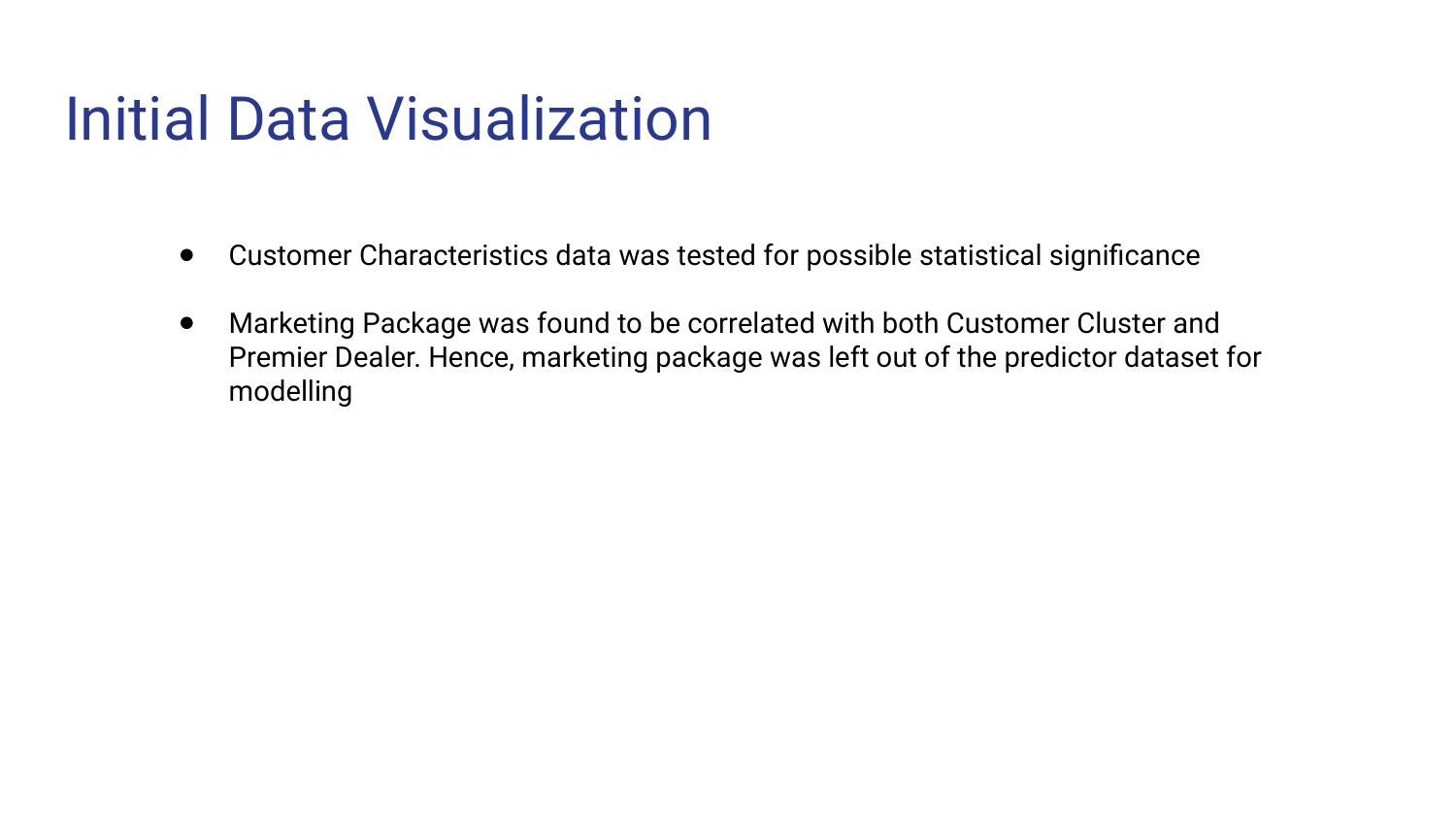

# Initial Data Visualization

Customer Characteristics data was tested for possible statistical significance

Marketing Package was found to be correlated with both Customer Cluster and Premier Dealer. Hence, marketing package was left out of the predictor dataset for modelling